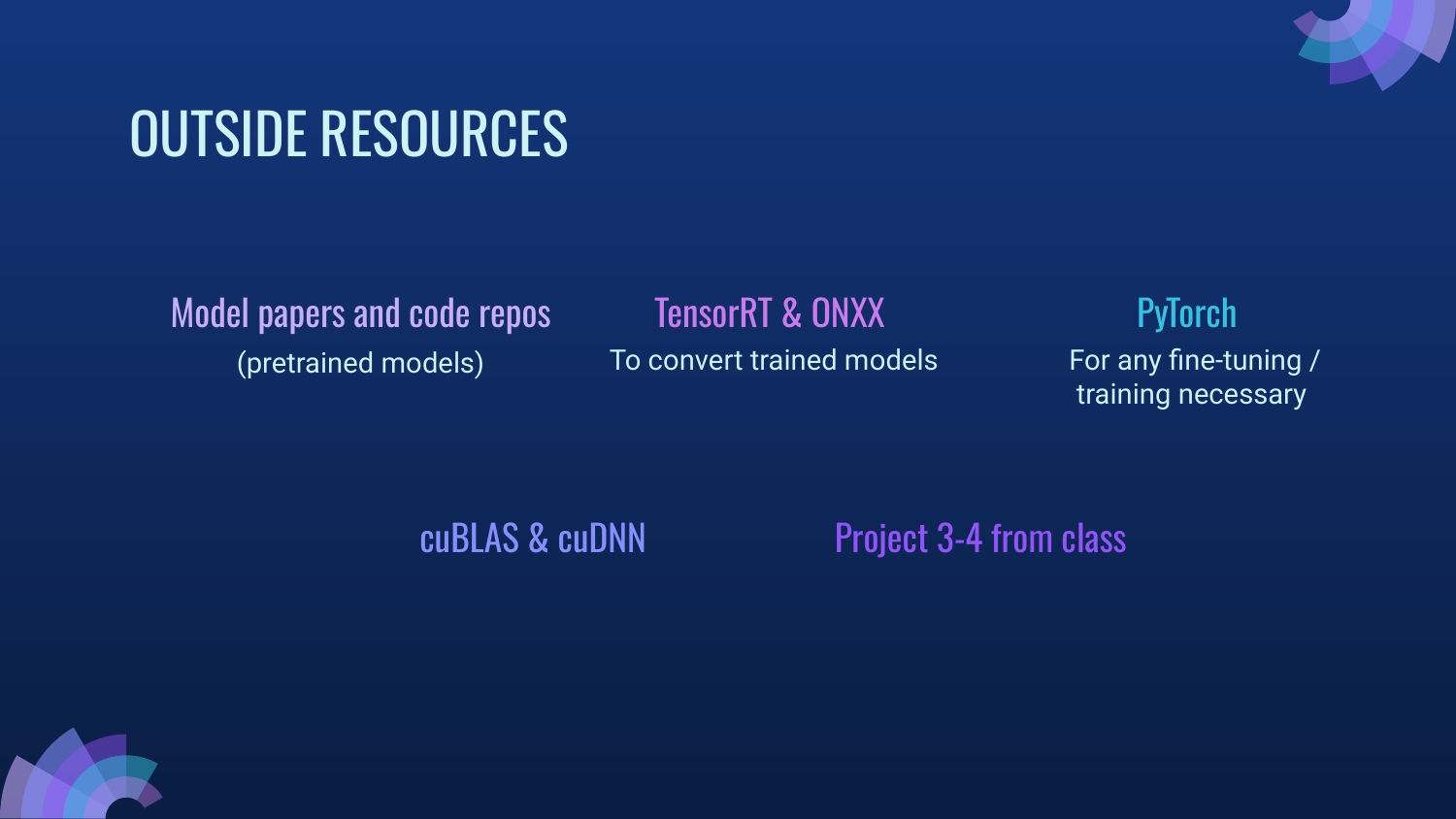

# OUTSIDE RESOURCES
TensorRT & ONXX
PyTorch
Model papers and code repos
To convert trained models
For any fine-tuning / training necessary
(pretrained models)

cuBLAS & cuDNN
Project 3-4 from class